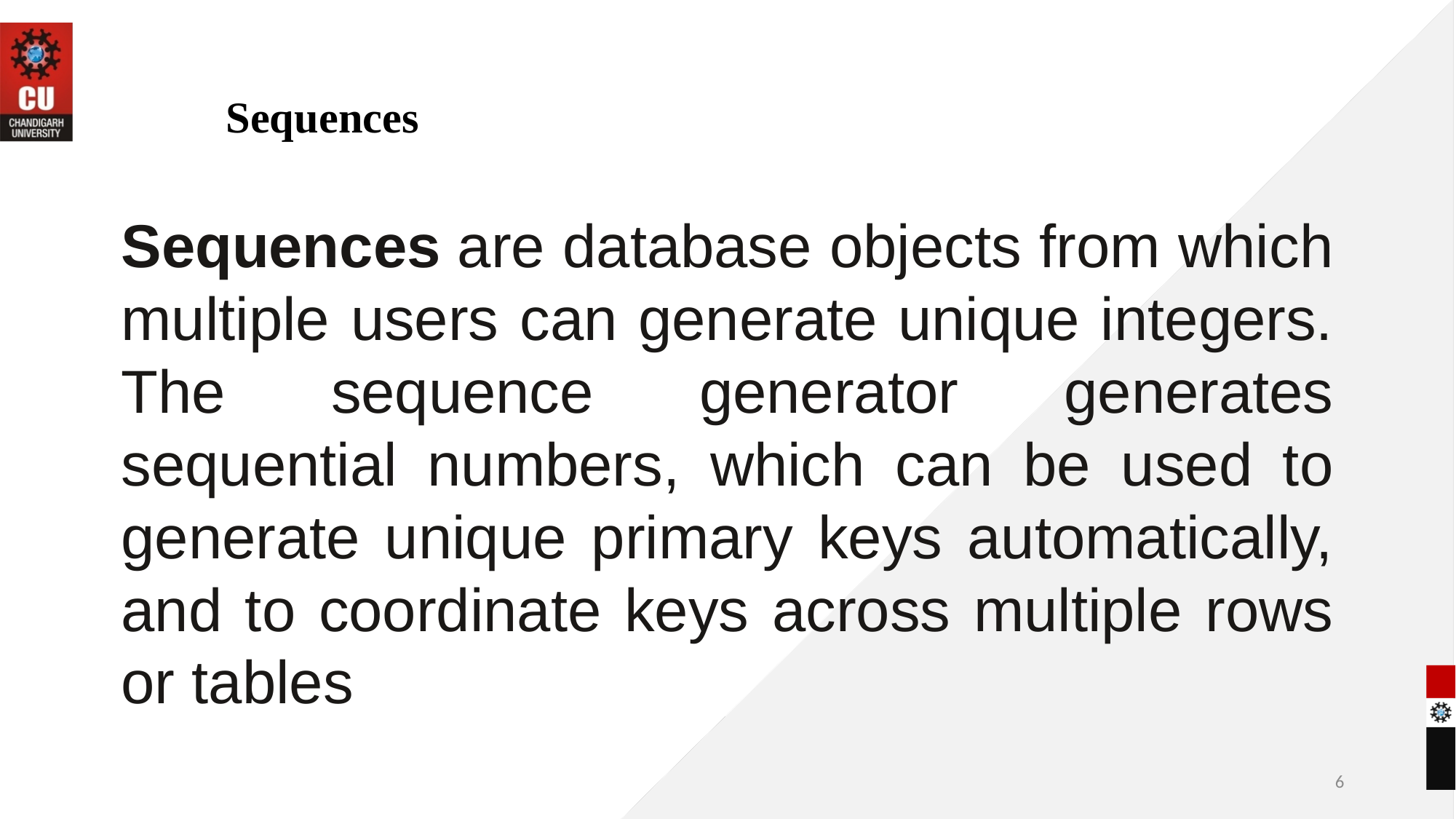

# Sequences
Sequences are database objects from which multiple users can generate unique integers. The sequence generator generates sequential numbers, which can be used to generate unique primary keys automatically, and to coordinate keys across multiple rows or tables
6